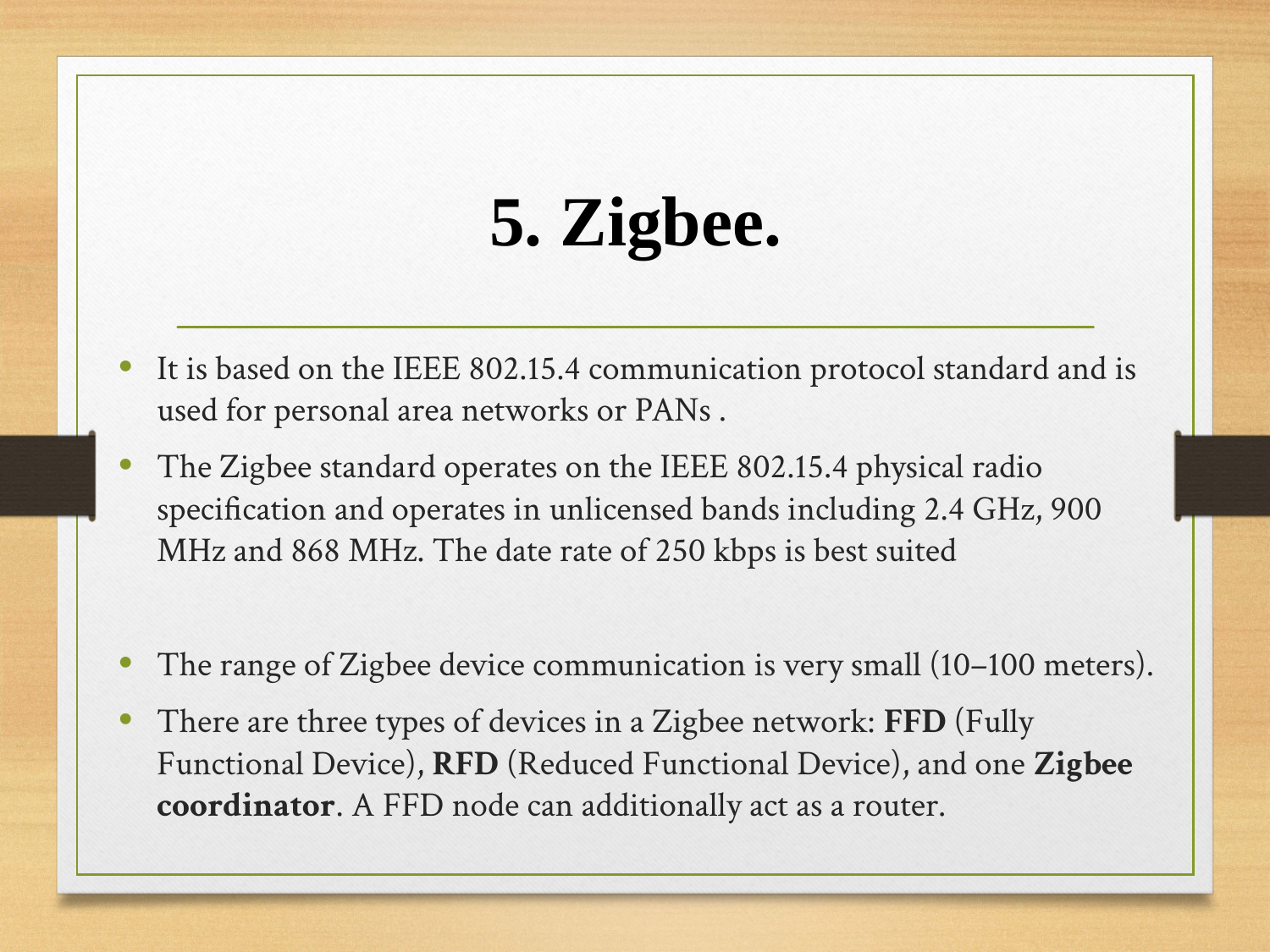

# 5. Zigbee.
It is based on the IEEE 802.15.4 communication protocol standard and is used for personal area networks or PANs .
The Zigbee standard operates on the IEEE 802.15.4 physical radio specification and operates in unlicensed bands including 2.4 GHz, 900 MHz and 868 MHz. The date rate of 250 kbps is best suited

The range of Zigbee device communication is very small (10–100 meters).
There are three types of devices in a Zigbee network: FFD (Fully Functional Device), RFD (Reduced Functional Device), and one Zigbee coordinator. A FFD node can additionally act as a router.